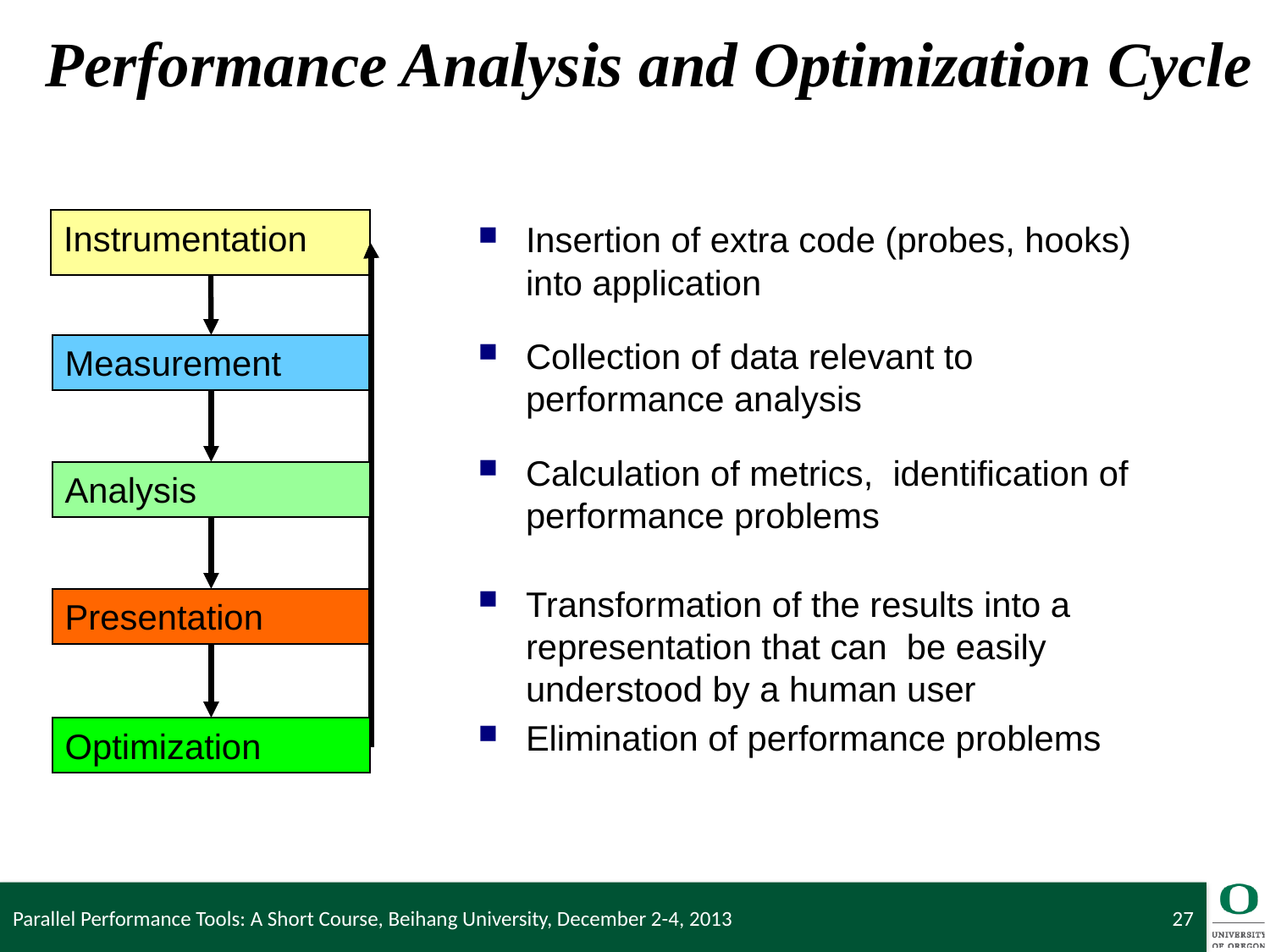

# Performance Analysis and Optimization Cycle
Instrumentation

Transformation of the results into a
representation that can  be easily
understood by a human user
Presentation

Collection of data relevant to
performance analysis
Measurement

Elimination of performance problems
Optimization

Calculation of metrics,  identification of
performance problems
Analysis
Insertion of extra code (probes, hooks)
into application

Parallel Performance Tools: A Short Course, Beihang University, December 2-4, 2013
27